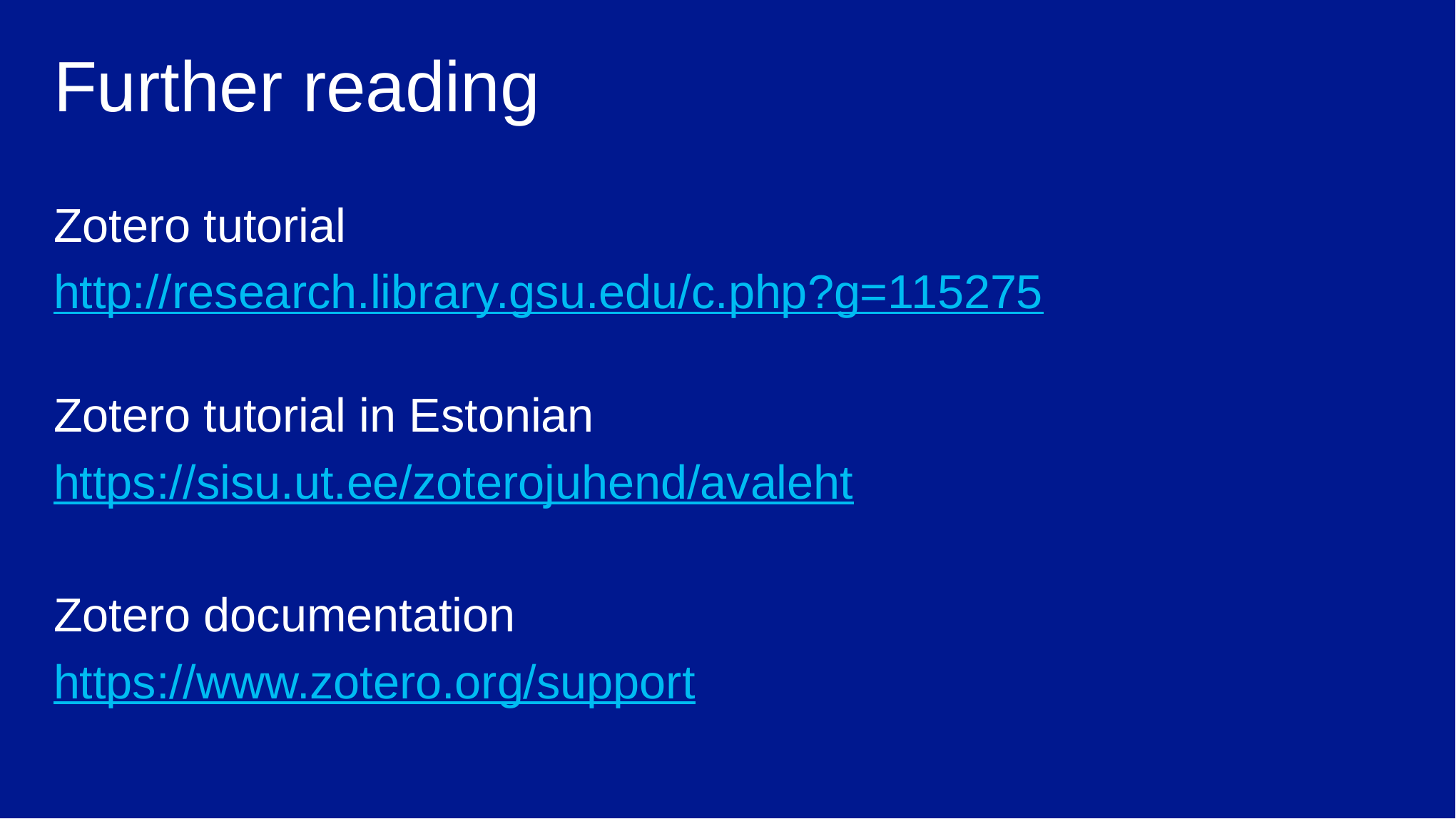

# Further reading
Zotero tutorial
http://research.library.gsu.edu/c.php?g=115275
Zotero tutorial in Estonian
https://sisu.ut.ee/zoterojuhend/avaleht

Zotero documentation
https://www.zotero.org/support